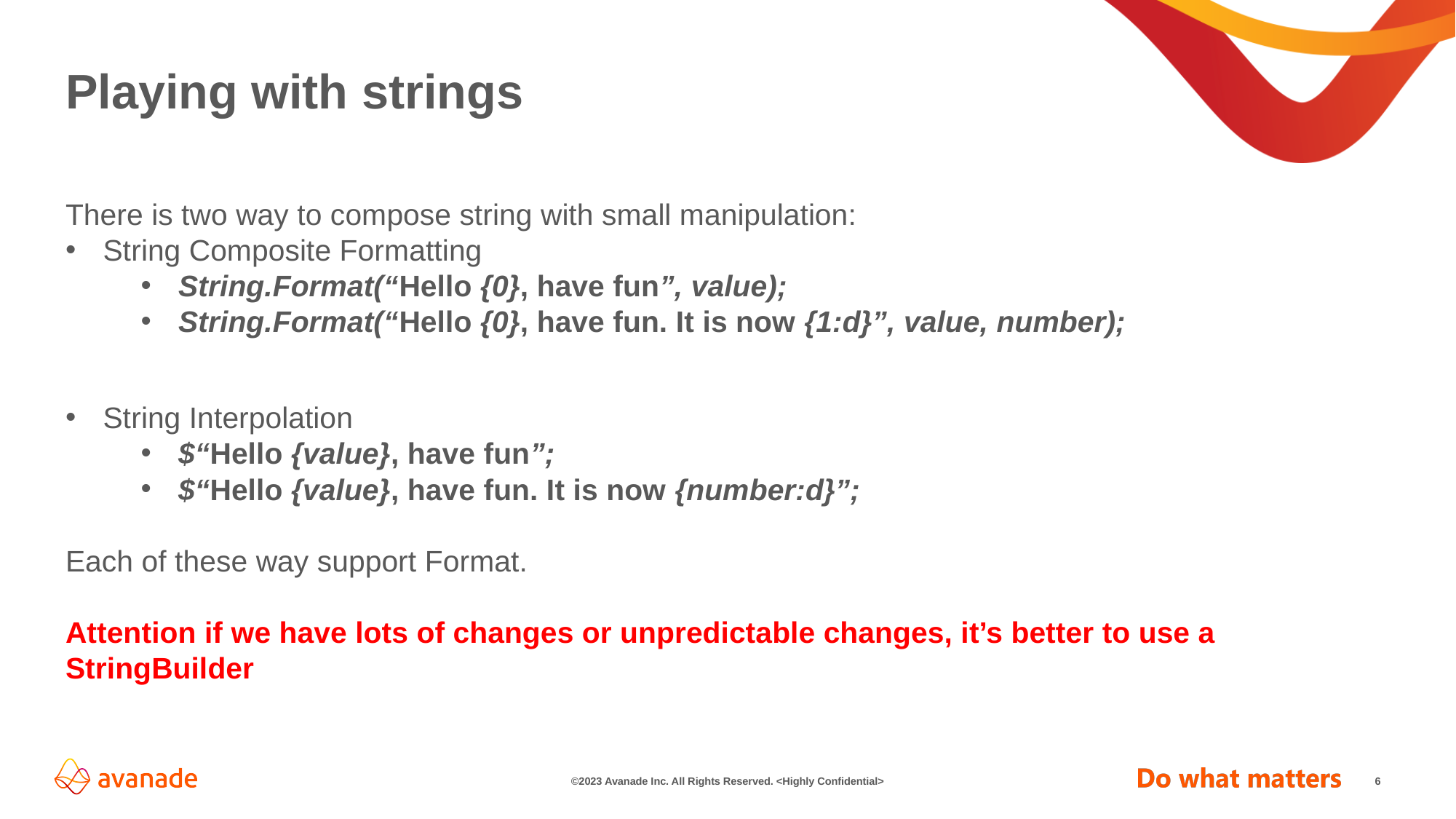

# Playing with strings
There is two way to compose string with small manipulation:
String Composite Formatting
String.Format(“Hello {0}, have fun”, value);
String.Format(“Hello {0}, have fun. It is now {1:d}”, value, number);

String Interpolation
$“Hello {value}, have fun”;
$“Hello {value}, have fun. It is now {number:d}”;

Each of these way support Format.

Attention if we have lots of changes or unpredictable changes, it’s better to use a StringBuilder
6